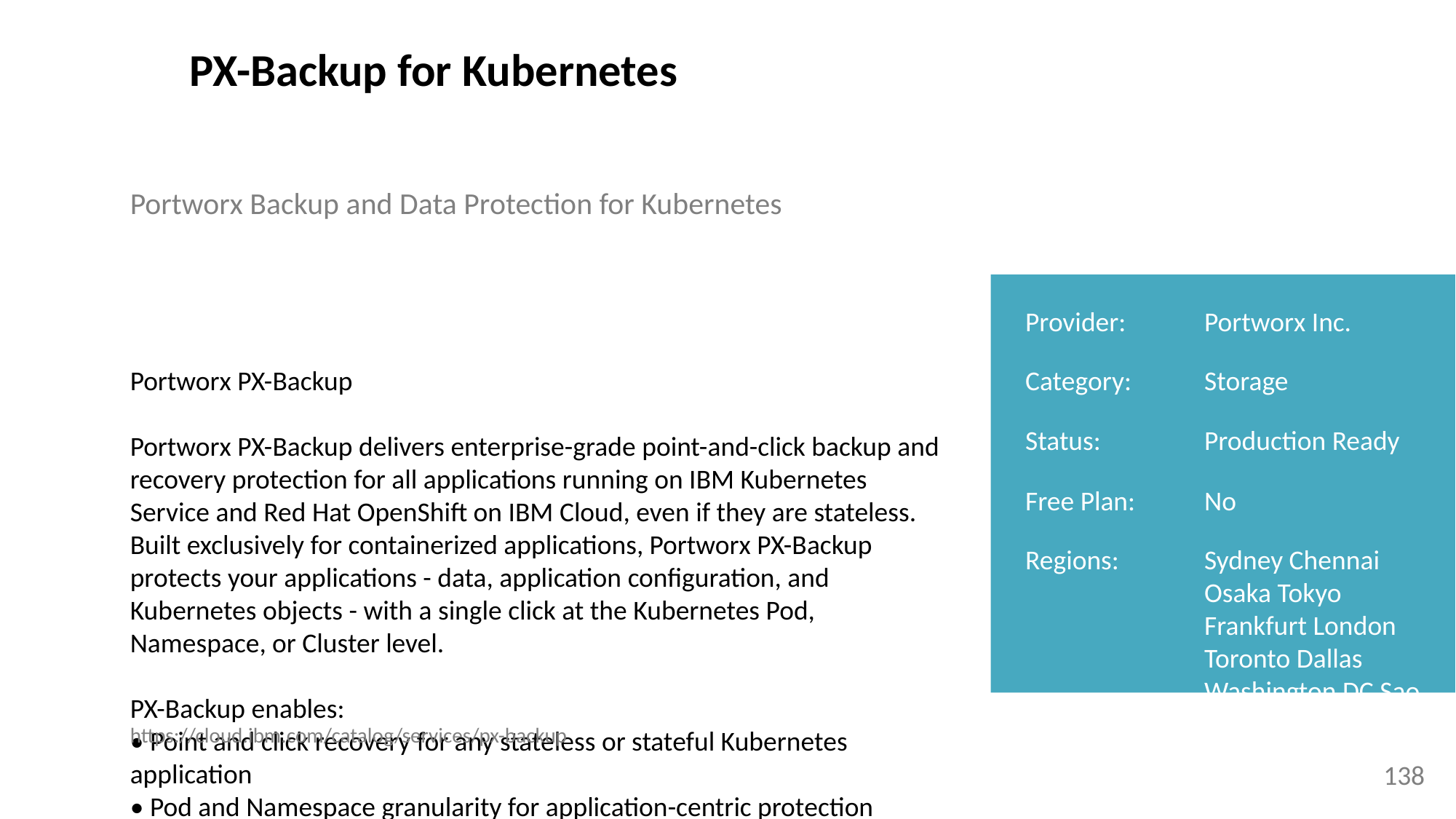

PX-Backup for Kubernetes
Portworx Backup and Data Protection for Kubernetes

Provider:
Portworx Inc.
Portworx PX-Backup

Portworx PX-Backup delivers enterprise-grade point-and-click backup and recovery protection for all applications running on IBM Kubernetes Service and Red Hat OpenShift on IBM Cloud, even if they are stateless. Built exclusively for containerized applications, Portworx PX-Backup protects your applications - data, application configuration, and Kubernetes objects - with a single click at the Kubernetes Pod, Namespace, or Cluster level.

PX-Backup enables:
• Point and click recovery for any stateless or stateful Kubernetes application
• Pod and Namespace granularity for application-centric protection
• Application-aware protection for complex distributed applications
• Role-Based Access Control for secure user access

With PX-Backup, you achieve application-aware automation for data integrity, Role-Based Access Control and audit log for policy compliance, and Pod and Namespace granularity. Portworx PX-Backup includes out-of-the-box integration with many popular services such as Kafka, Elasticsearch, Cassandra, MongoDB, PostgreSQL, MySQL, and many more.

PX-Backup is compatible with any Kubernetes cluster, including managed and cloud deployments. PX-Backup integrates with major block storage providers:
IBM VPC Block
Portworx PX-Store
Amazon EBS
Google Persistent Disk
Azure Managed Disks
CSI Enabled Storage

Release Notes:
https://backup.docs.portworx.com/release-notes/
Category:
Storage
Status:
Production Ready
Free Plan:
No
Regions:
Sydney Chennai Osaka Tokyo Frankfurt London Toronto Dallas Washington DC Sao Paulo
https://cloud.ibm.com/catalog/services/px-backup
138